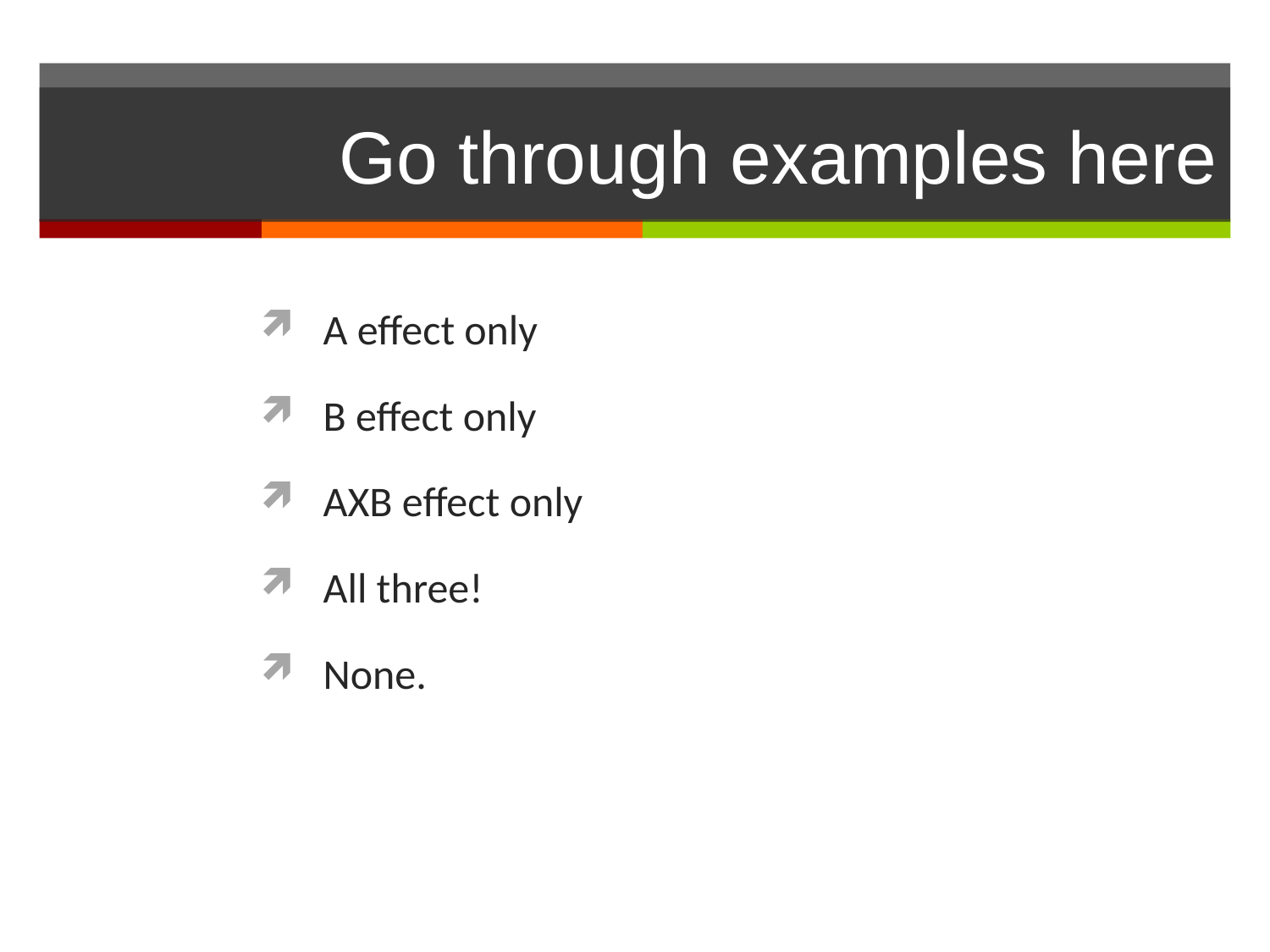

# Go through examples here
A effect only
B effect only
AXB effect only
All three!
None.